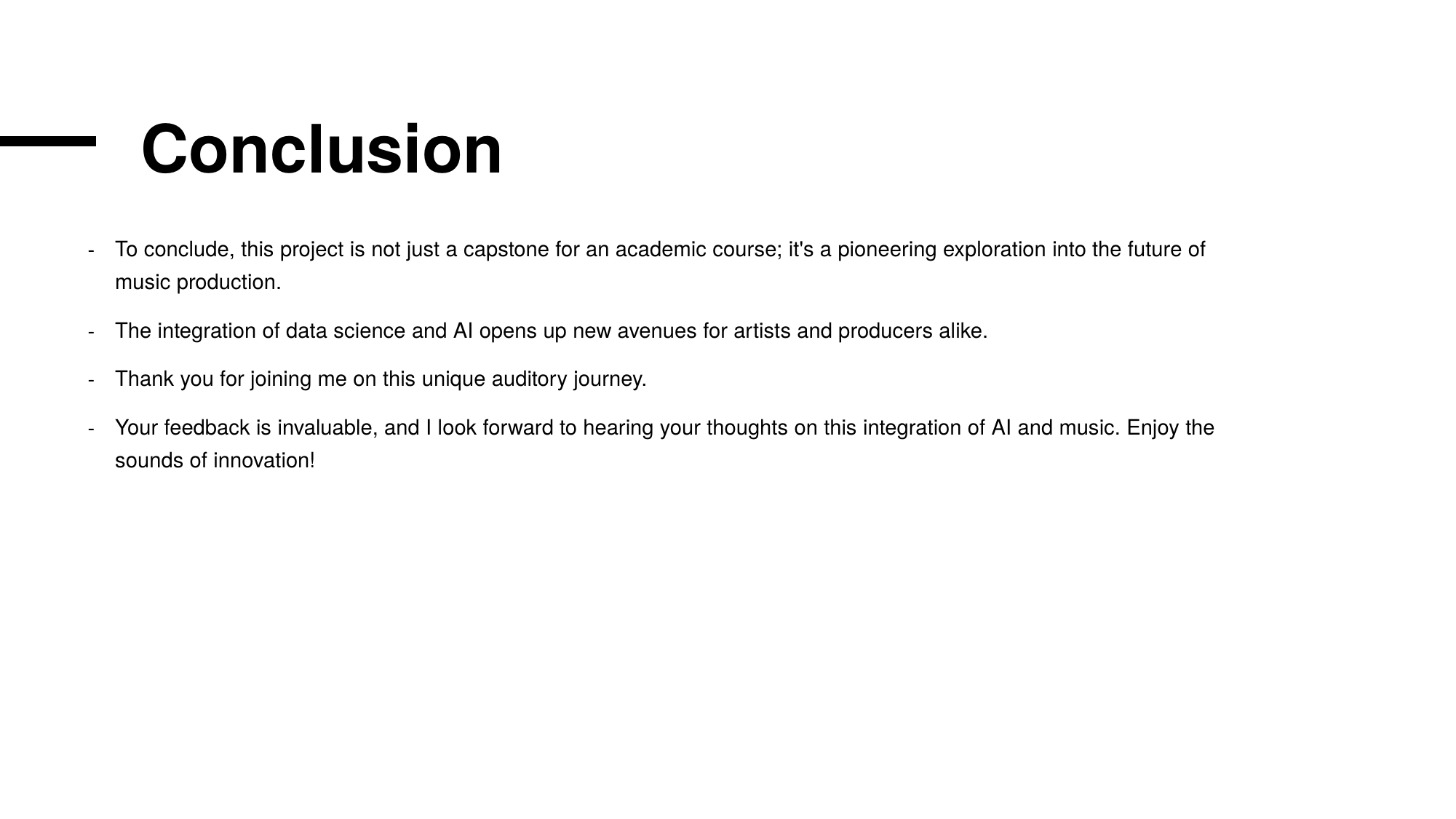

# Conclusion
To conclude, this project is not just a capstone for an academic course; it's a pioneering exploration into the future of music production.
The integration of data science and AI opens up new avenues for artists and producers alike.
Thank you for joining me on this unique auditory journey.
Your feedback is invaluable, and I look forward to hearing your thoughts on this integration of AI and music. Enjoy the sounds of innovation!